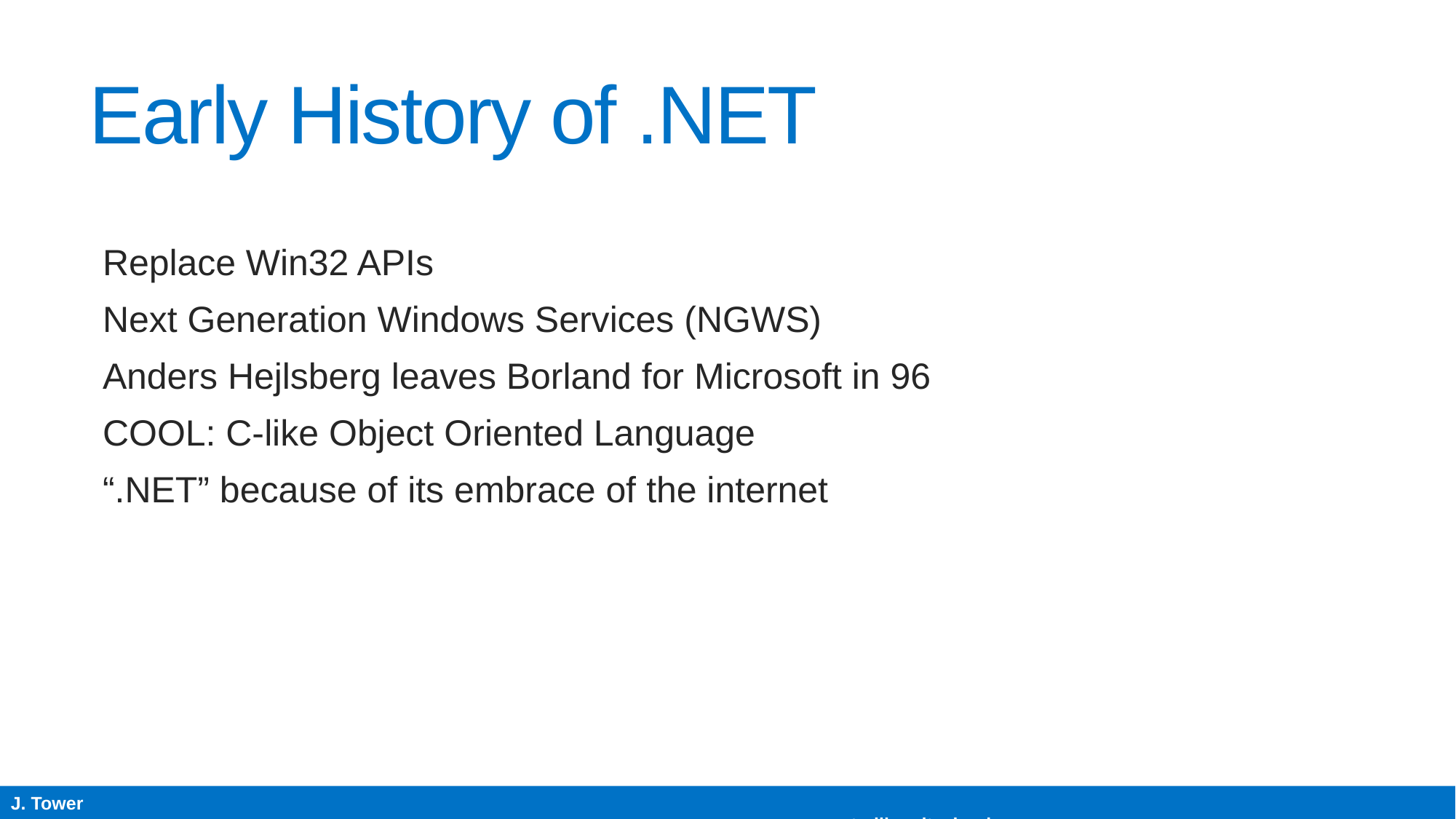

# Early History of .NET
Replace Win32 APIs
Next Generation Windows Services (NGWS)
Anders Hejlsberg leaves Borland for Microsoft in 96
COOL: C-like Object Oriented Language
“.NET” because of its embrace of the internet